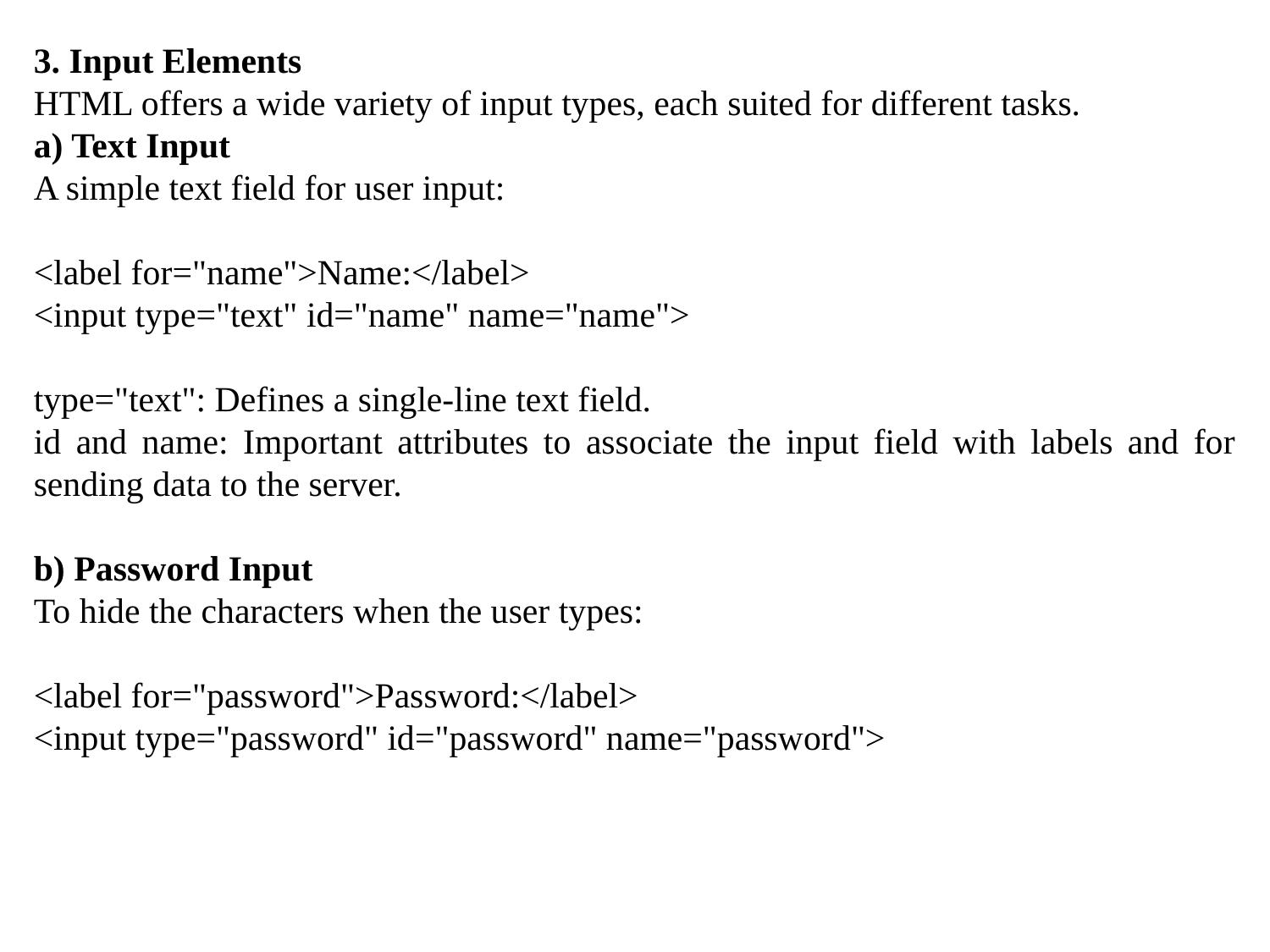

3. Input Elements
HTML offers a wide variety of input types, each suited for different tasks.
a) Text Input
A simple text field for user input:

<label for="name">Name:</label>
<input type="text" id="name" name="name">

type="text": Defines a single-line text field.
id and name: Important attributes to associate the input field with labels and for sending data to the server.

b) Password Input
To hide the characters when the user types:

<label for="password">Password:</label>
<input type="password" id="password" name="password">